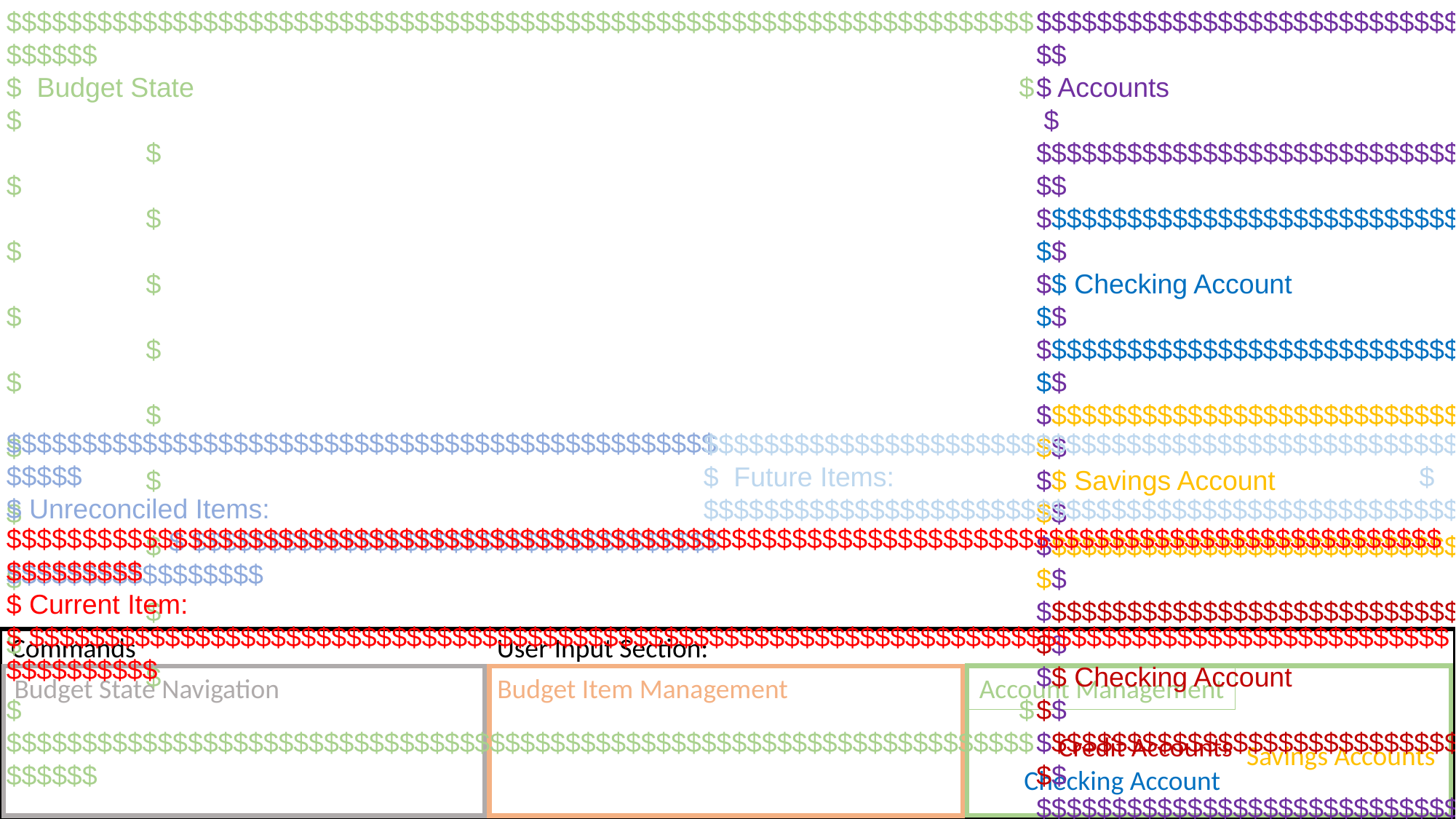

$$$$$$$$$$$$$$$$$$$$$$$$$$$$$$$$$$$$$$$$$$$$$$$$$$$$$$$$$$$$$$$$$$$$$$$$$$
$  Budget State                                                           				    $
$                                                                        				  	    $
$                                                                        				  	    $
$                                                                        				  	    $
$                                                                        				  	    $
$                                                                        				  	    $
$                                                                        				  	    $
$                                                                        				  	    $
$                                                                        				  	    $
$                                                                        				  	    $
$									    $
$$$$$$$$$$$$$$$$$$$$$$$$$$$$$$$$$$$$$$$$$$$$$$$$$$$$$$$$$$$$$$$$$$$$$$$$$$
$$$$$$$$$$$$$$$$$$$$$$$$$$$$$$
$ Accounts                                        $
$$$$$$$$$$$$$$$$$$$$$$$$$$$$$$
$$$$$$$$$$$$$$$$$$$$$$$$$$$$$$
$$ Checking Account                     $$
$$$$$$$$$$$$$$$$$$$$$$$$$$$$$$
$$$$$$$$$$$$$$$$$$$$$$$$$$$$$$
$$ Savings Account                        $$
$$$$$$$$$$$$$$$$$$$$$$$$$$$$$$
$$$$$$$$$$$$$$$$$$$$$$$$$$$$$$
$$ Checking Account                     $$
$$$$$$$$$$$$$$$$$$$$$$$$$$$$$$
$$$$$$$$$$$$$$$$$$$$$$$$$$$$$$

$$$$$$$$$$$$$$$$$$$$$$$$$$$$$$$$$$$$$$$$$$$$$$$$$$$$
$ Unreconciled Items:                                                         	       $ $$$$$$$$$$$$$$$$$$$$$$$$$$$$$$$$$$$$$$$$$$$$$$$$$$$$
$$$$$$$$$$$$$$$$$$$$$$$$$$$$$$$$$$$$$$$$$$$$$$$$$$$$
$  Future Items:                                                         	        $
$$$$$$$$$$$$$$$$$$$$$$$$$$$$$$$$$$$$$$$$$$$$$$$$$$$$
$$$$$$$$$$$$$$$$$$$$$$$$$$$$$$$$$$$$$$$$$$$$$$$$$$$$$$$$$$$$$$$$$$$$$$$$$$$$$$$$$$$$$$$$$$$$$$$$$$$$$$$$
$ Current Item:                                                         	       						                 $ $$$$$$$$$$$$$$$$$$$$$$$$$$$$$$$$$$$$$$$$$$$$$$$$$$$$$$$$$$$$$$$$$$$$$$$$$$$$$$$$$$$$$$$$$$$$$$$$$$$$$$$$

Commands
User Input Section:

Account Management

Budget State Navigation

Budget Item Management

Credit Accounts
Savings Accounts
Checking Account